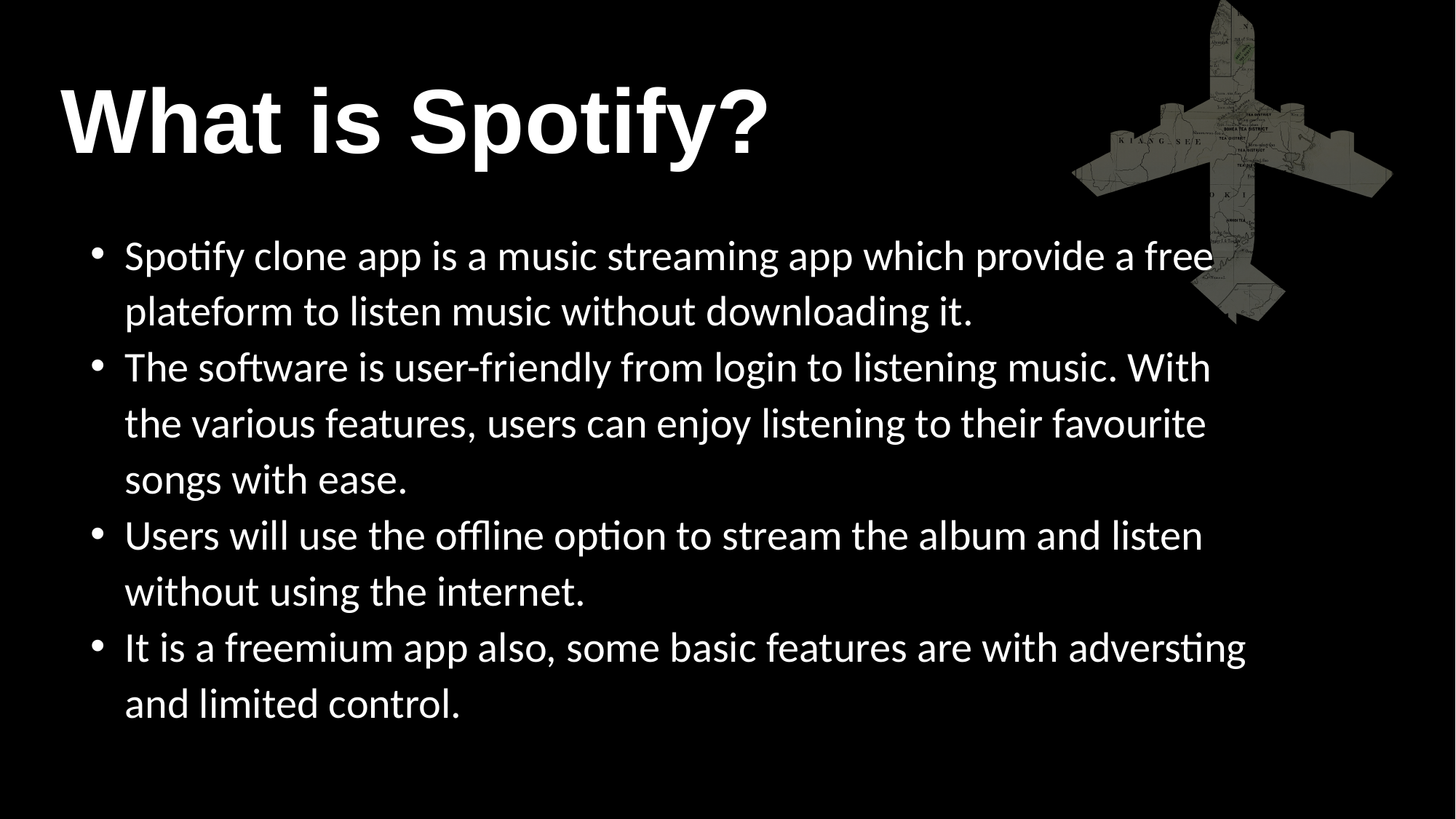

What is Spotify?

Spotify clone app is a music streaming app which provide a free plateform to listen music without downloading it.
The software is user-friendly from login to listening music. With the various features, users can enjoy listening to their favourite songs with ease.
Users will use the offline option to stream the album and listen without using the internet.
It is a freemium app also, some basic features are with adversting and limited control.